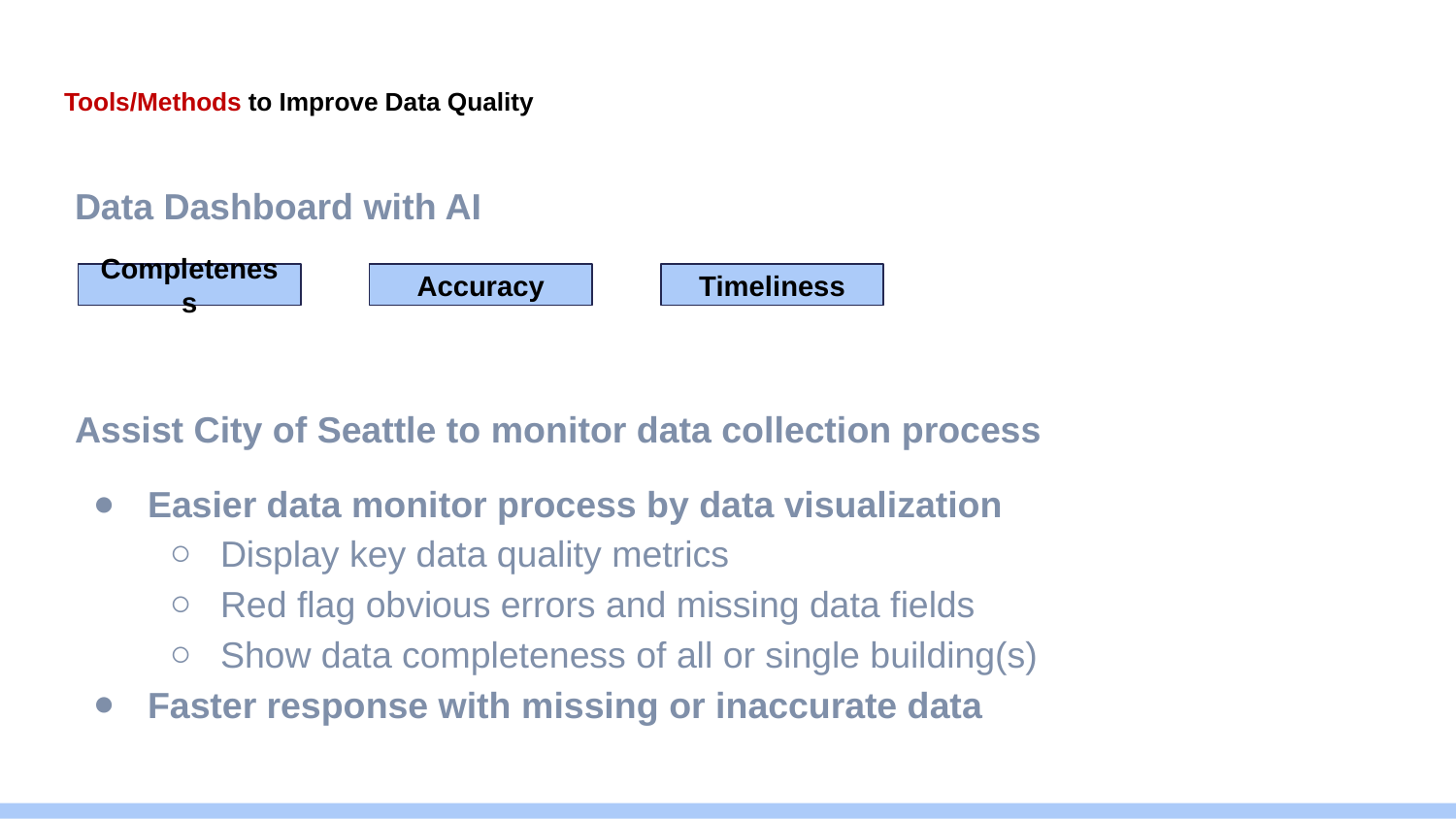

# Tools/Methods to Improve Data Quality
Data Dashboard with AI

Assist City of Seattle to monitor data collection process
Easier data monitor process by data visualization
Display key data quality metrics
Red flag obvious errors and missing data fields
Show data completeness of all or single building(s)
Faster response with missing or inaccurate data

Completeness
Accuracy
Timeliness